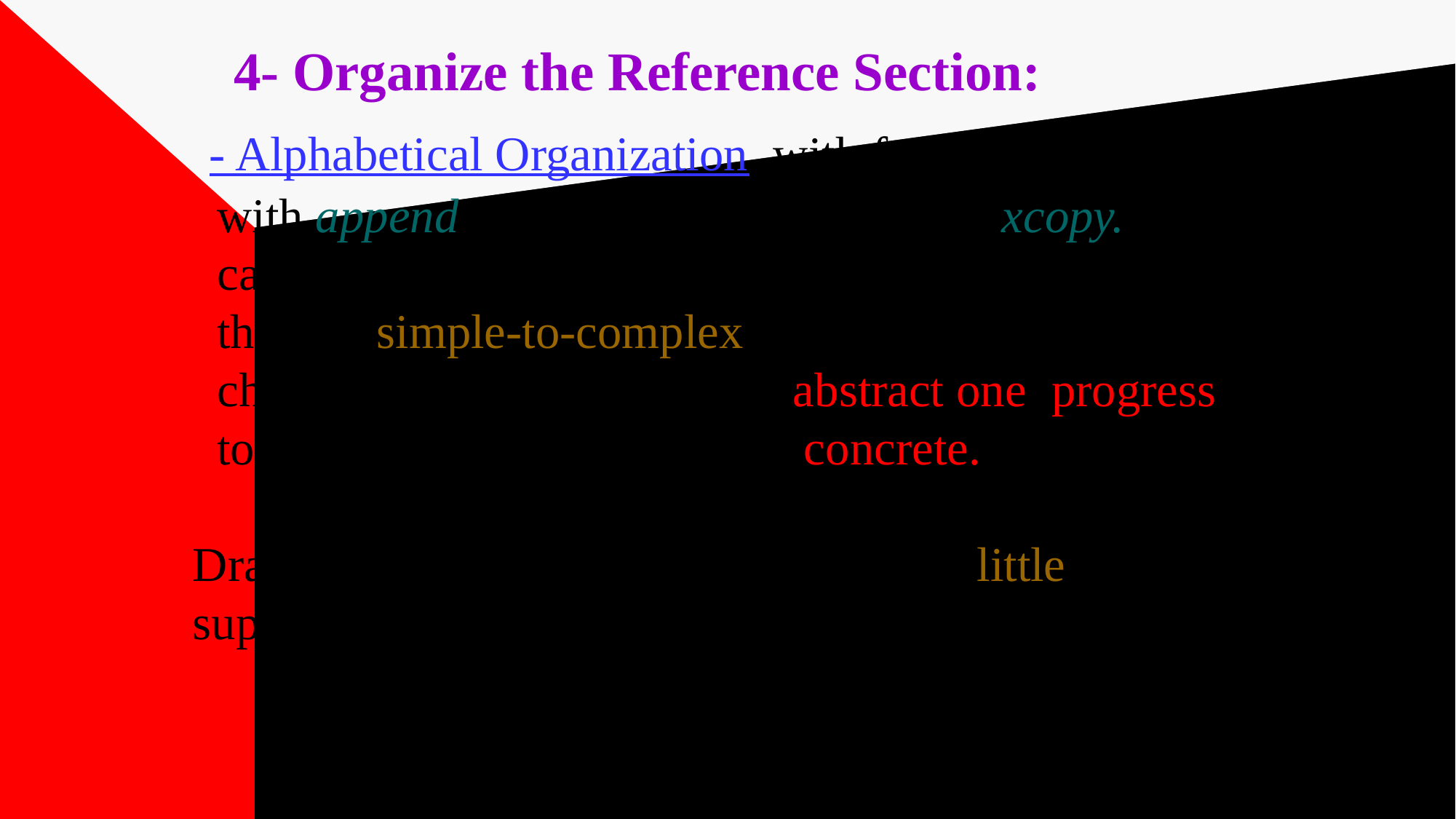

# 4- Organize the Reference Section: - Alphabetical Organization, with functions starting with append command and ending with xcopy. In the case of topics areas, or command sets, you may put them in simple-to-complex order or you might choose to start with the more abstract one, progress to greater and greater level of concrete. Drawback for alphabetical order it does little to support the task orientation of your manual.